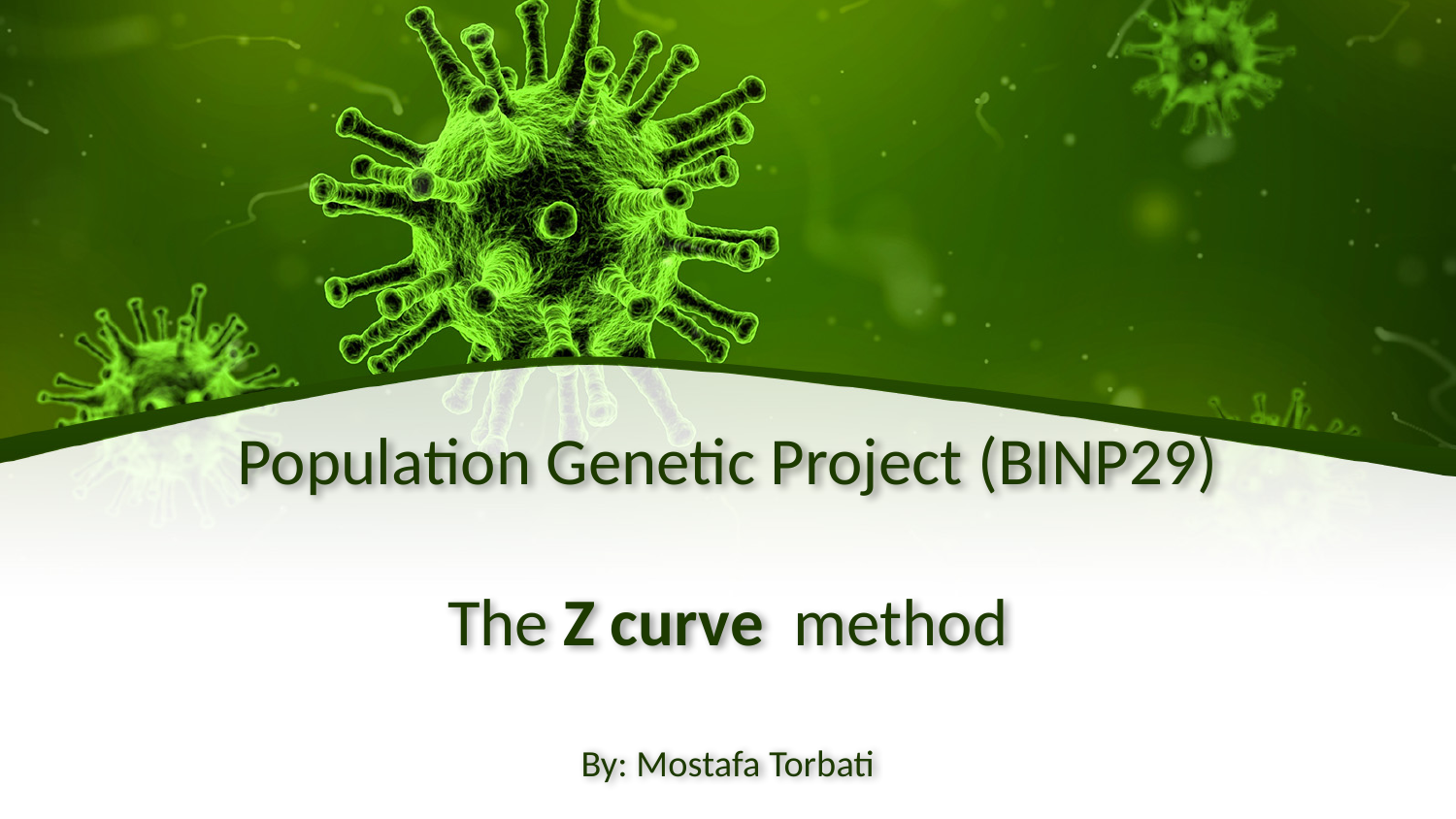

# Population Genetic Project (BINP29) The Z curve  method By: Mostafa Torbati